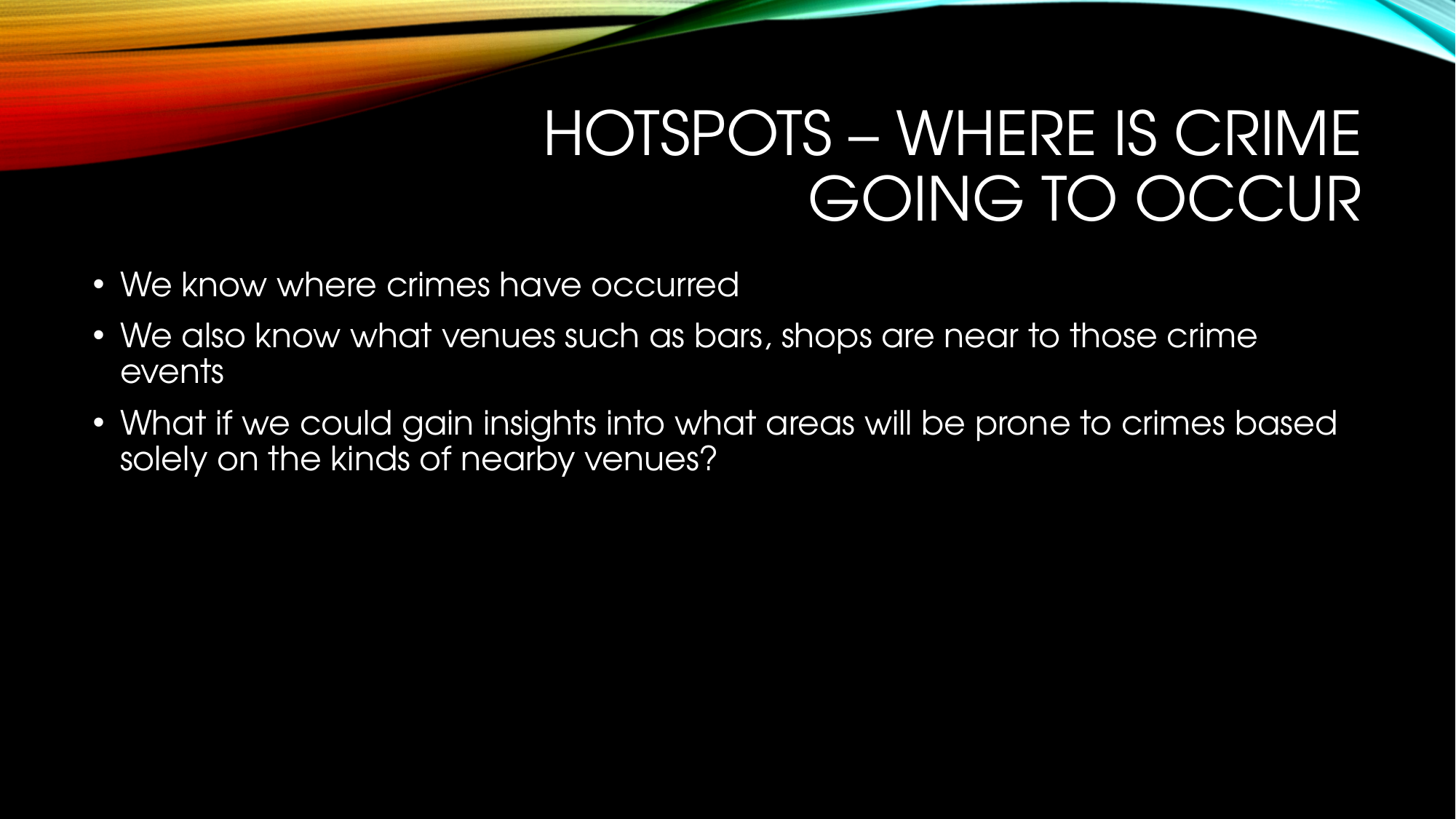

# Hotspots – where is crime going to occur
We know where crimes have occurred
We also know what venues such as bars, shops are near to those crime events
What if we could gain insights into what areas will be prone to crimes based solely on the kinds of nearby venues?